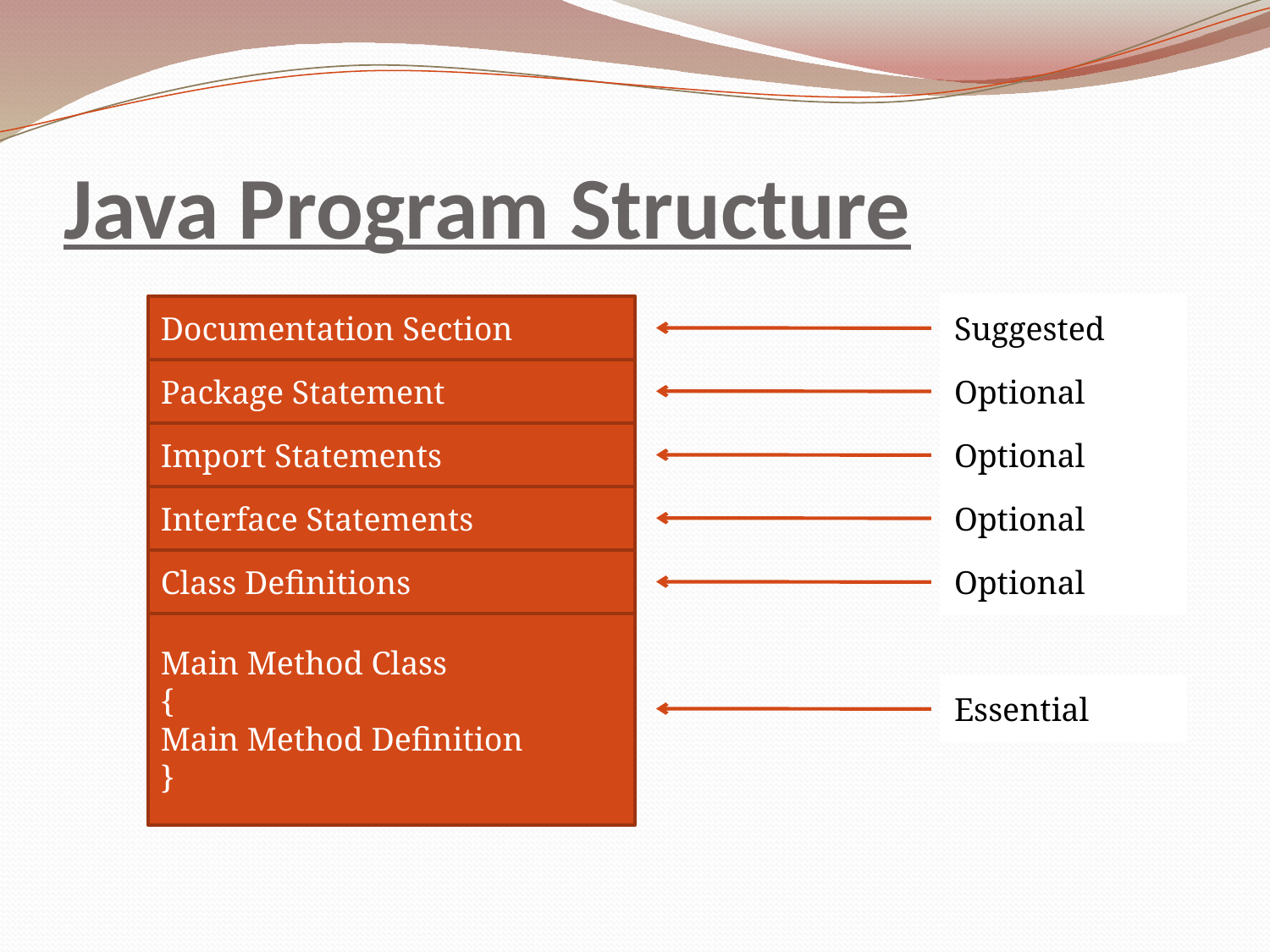

# Java Program Structure

Documentation Section
Suggested
Package Statement
Optional
Import Statements
Optional
Interface Statements
Optional
Class Definitions
Optional
Main Method Class
{
Main Method Definition
}
Essential